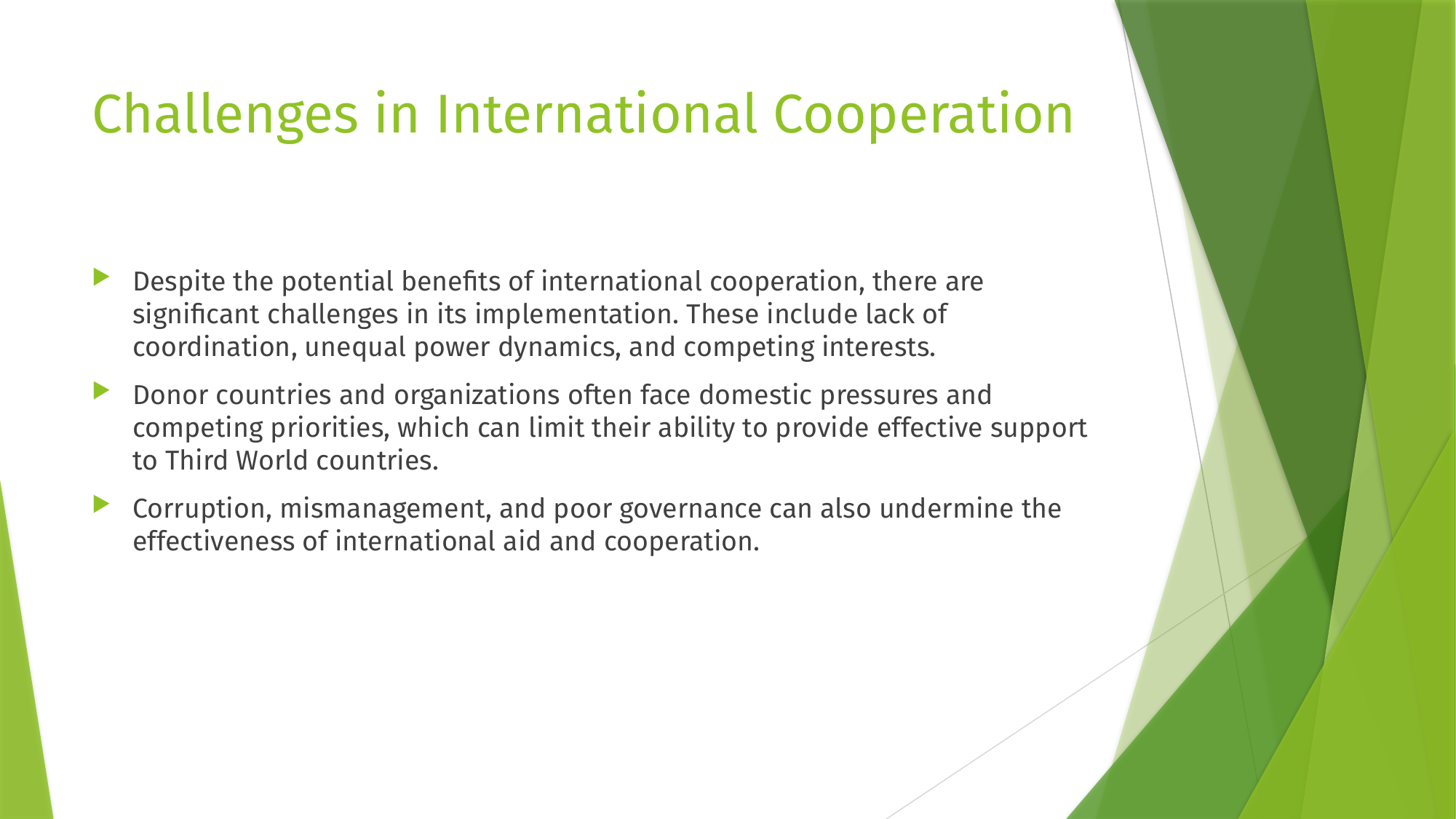

# Challenges in International Cooperation
Despite the potential benefits of international cooperation, there are significant challenges in its implementation. These include lack of coordination, unequal power dynamics, and competing interests.
Donor countries and organizations often face domestic pressures and competing priorities, which can limit their ability to provide effective support to Third World countries.
Corruption, mismanagement, and poor governance can also undermine the effectiveness of international aid and cooperation.